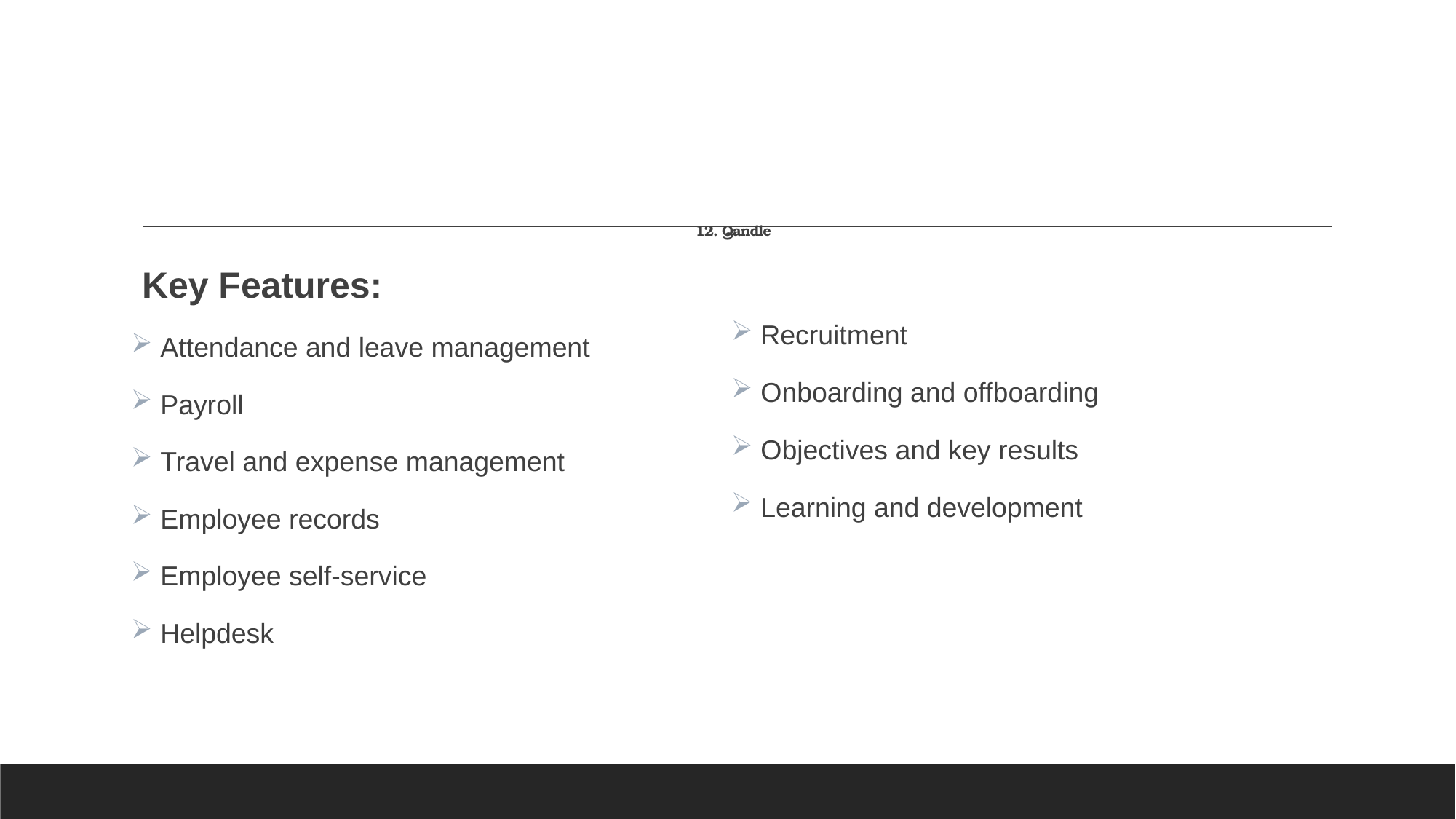

# 12. Qandle
Key Features:
 Attendance and leave management
 Payroll
 Travel and expense management
 Employee records
 Employee self-service
 Helpdesk

 Recruitment
 Onboarding and offboarding
 Objectives and key results
 Learning and development